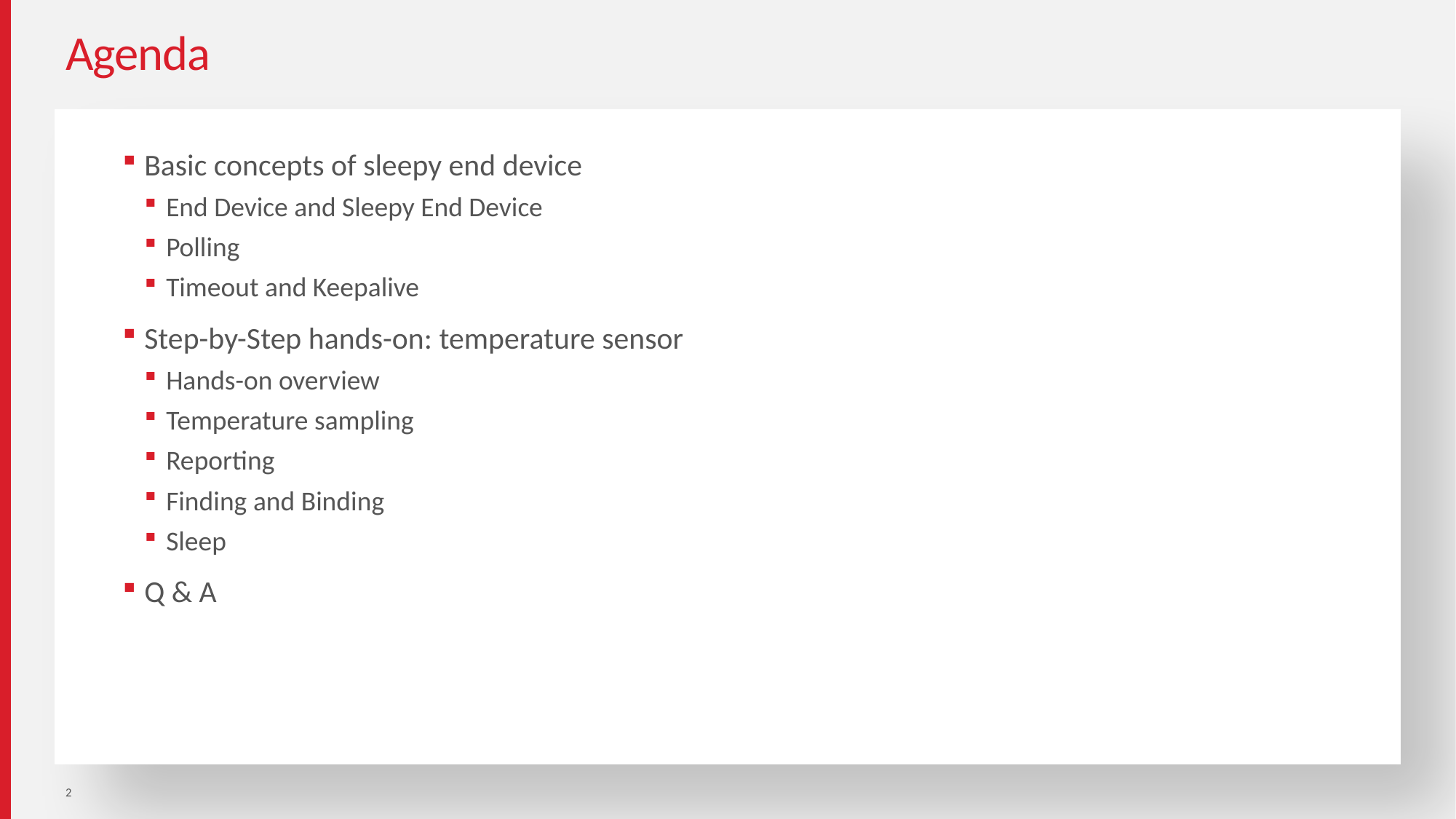

# Agenda
Basic concepts of sleepy end device
End Device and Sleepy End Device
Polling
Timeout and Keepalive
Step-by-Step hands-on: temperature sensor
Hands-on overview
Temperature sampling
Reporting
Finding and Binding
Sleep
Q & A
2